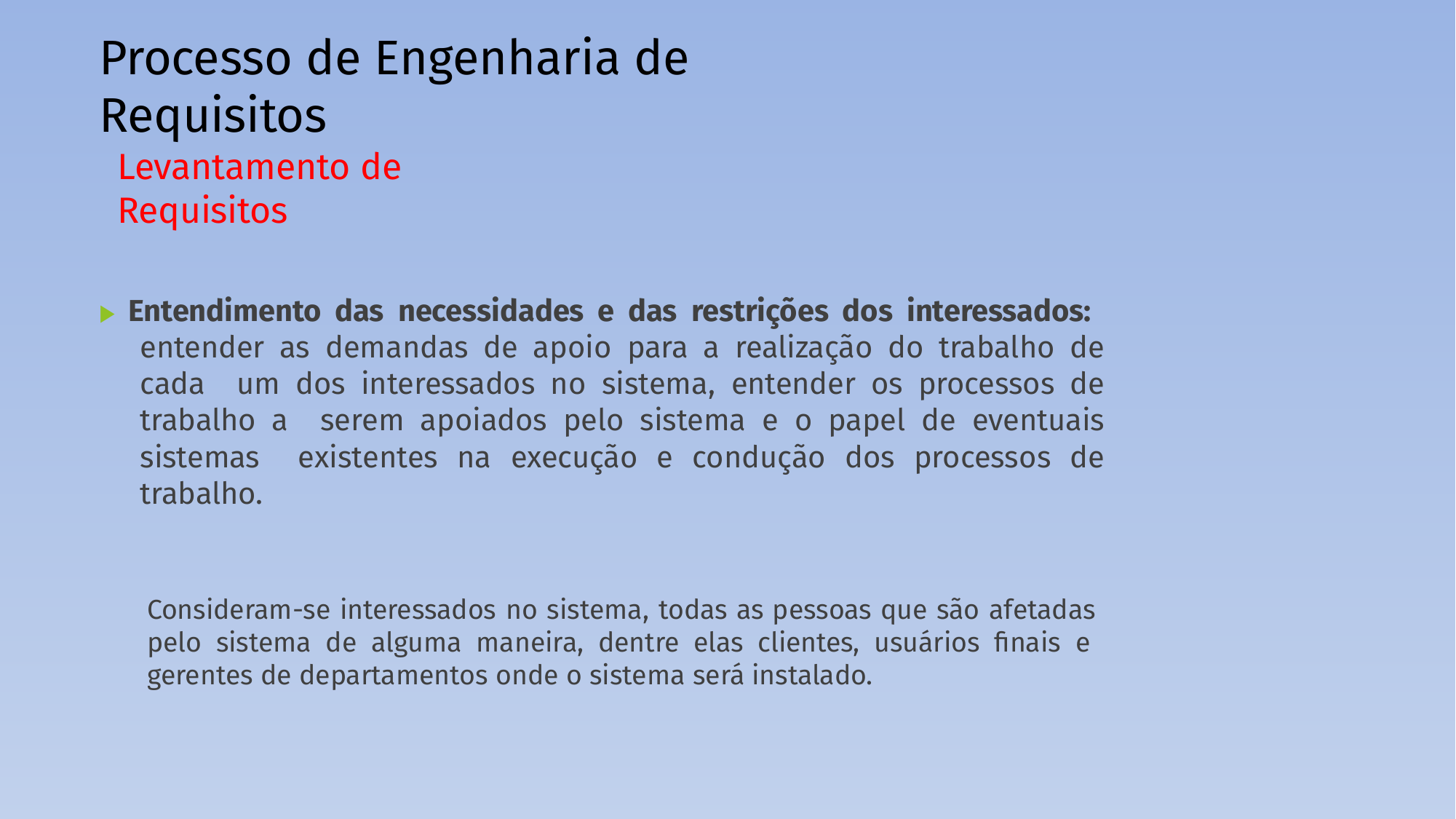

# Processo de Engenharia de Requisitos
Levantamento de Requisitos
▶ Entendimento das necessidades e das restrições dos interessados:  entender as demandas de apoio para a realização do trabalho de cada  um dos interessados no sistema, entender os processos de trabalho a  serem apoiados pelo sistema e o papel de eventuais sistemas  existentes na execução e condução dos processos de trabalho.
Consideram-se interessados no sistema, todas as pessoas que são afetadas  pelo sistema de alguma maneira, dentre elas clientes, usuários finais e  gerentes de departamentos onde o sistema será instalado.